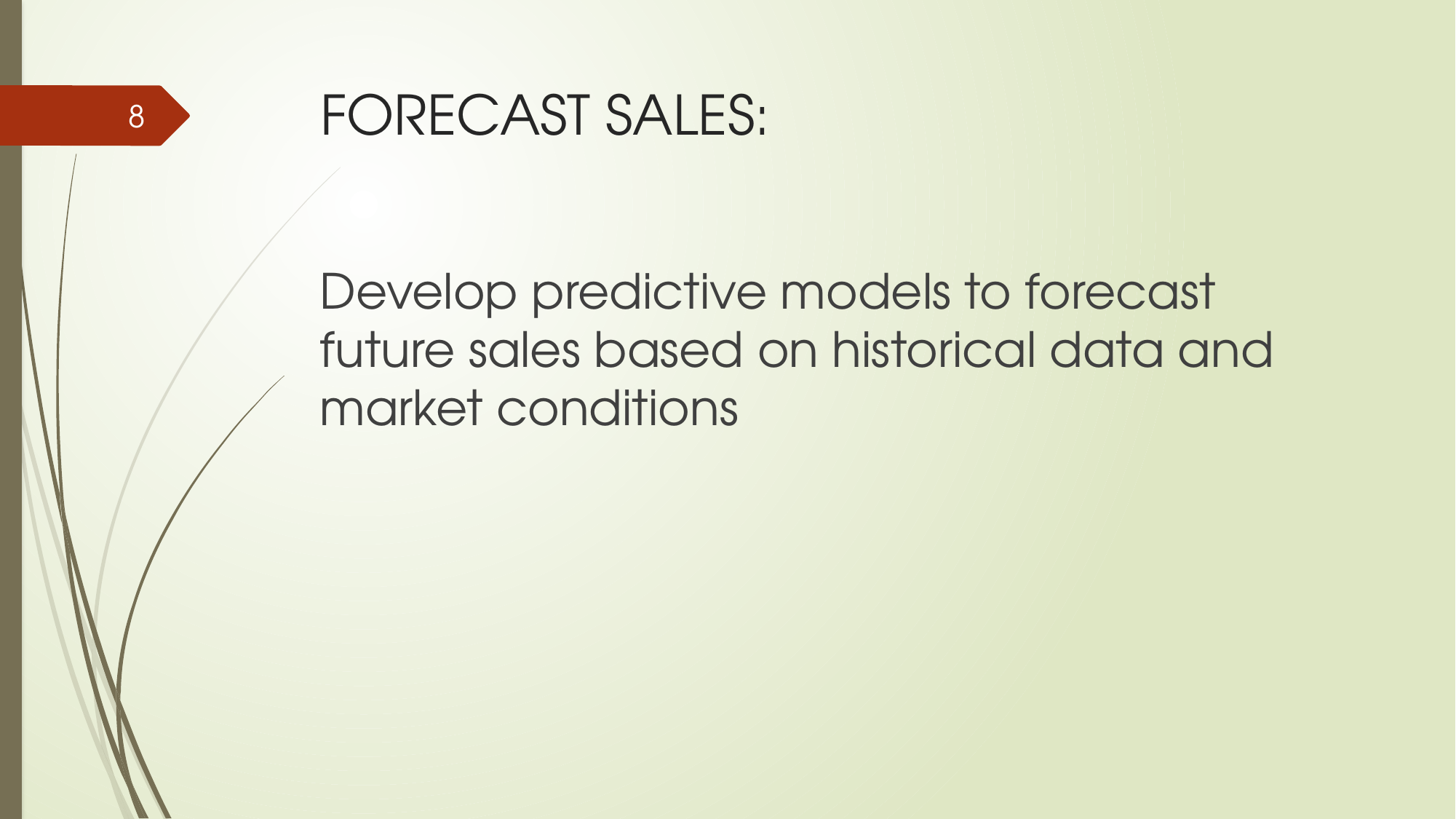

# FORECAST SALES:
8
Develop predictive models to forecast future sales based on historical data and market conditions